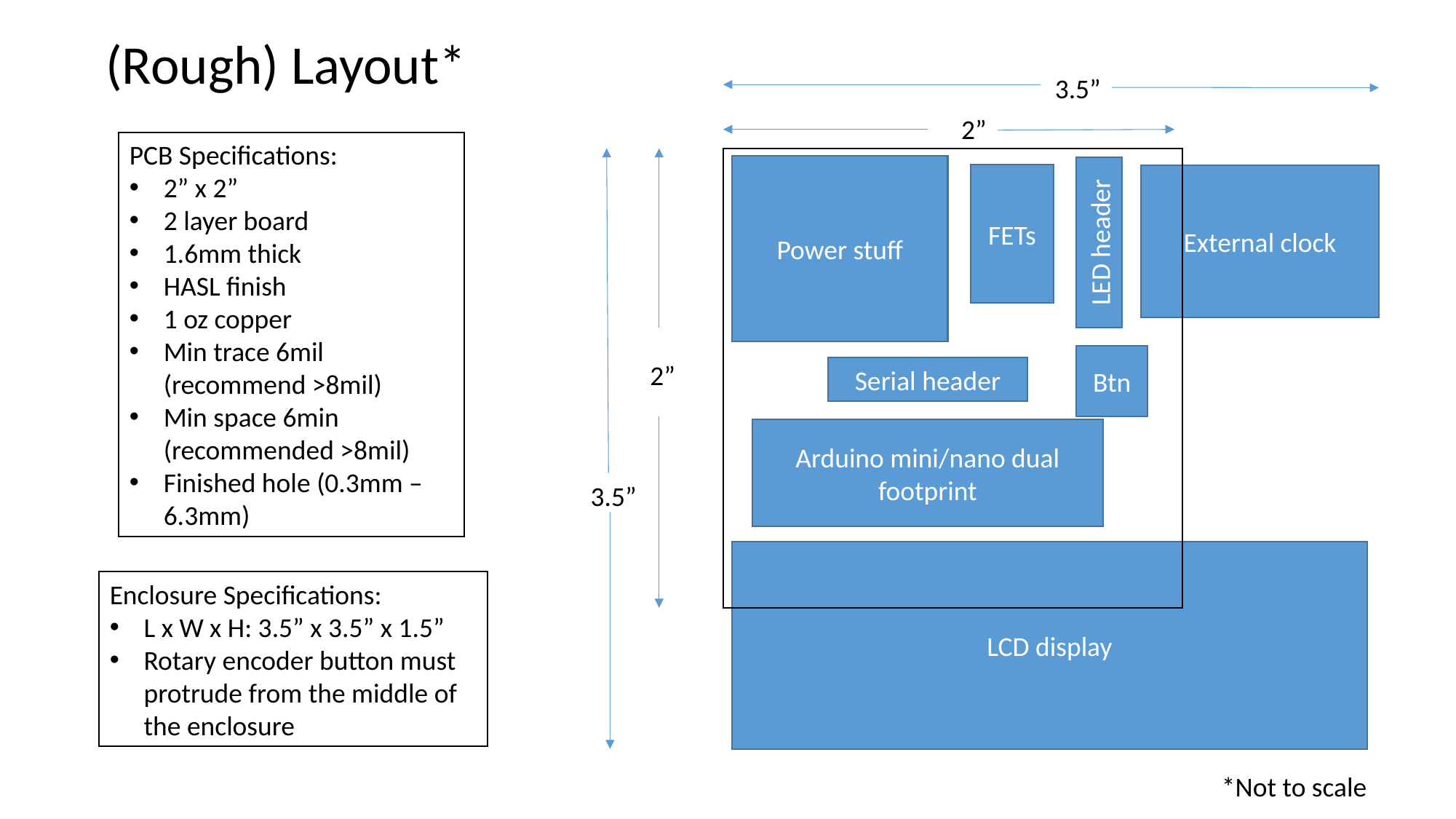

(Rough) Layout*
3.5”
2”
PCB Specifications:
2” x 2”
2 layer board
1.6mm thick
HASL finish
1 oz copper
Min trace 6mil (recommend >8mil)
Min space 6min (recommended >8mil)
Finished hole (0.3mm – 6.3mm)

Power stuff
FETs
External clock
LED header
Btn
2”
Serial header
Arduino mini/nano dual footprint
3.5”
LCD display
Enclosure Specifications:
L x W x H: 3.5” x 3.5” x 1.5”
Rotary encoder button must protrude from the middle of the enclosure
*Not to scale